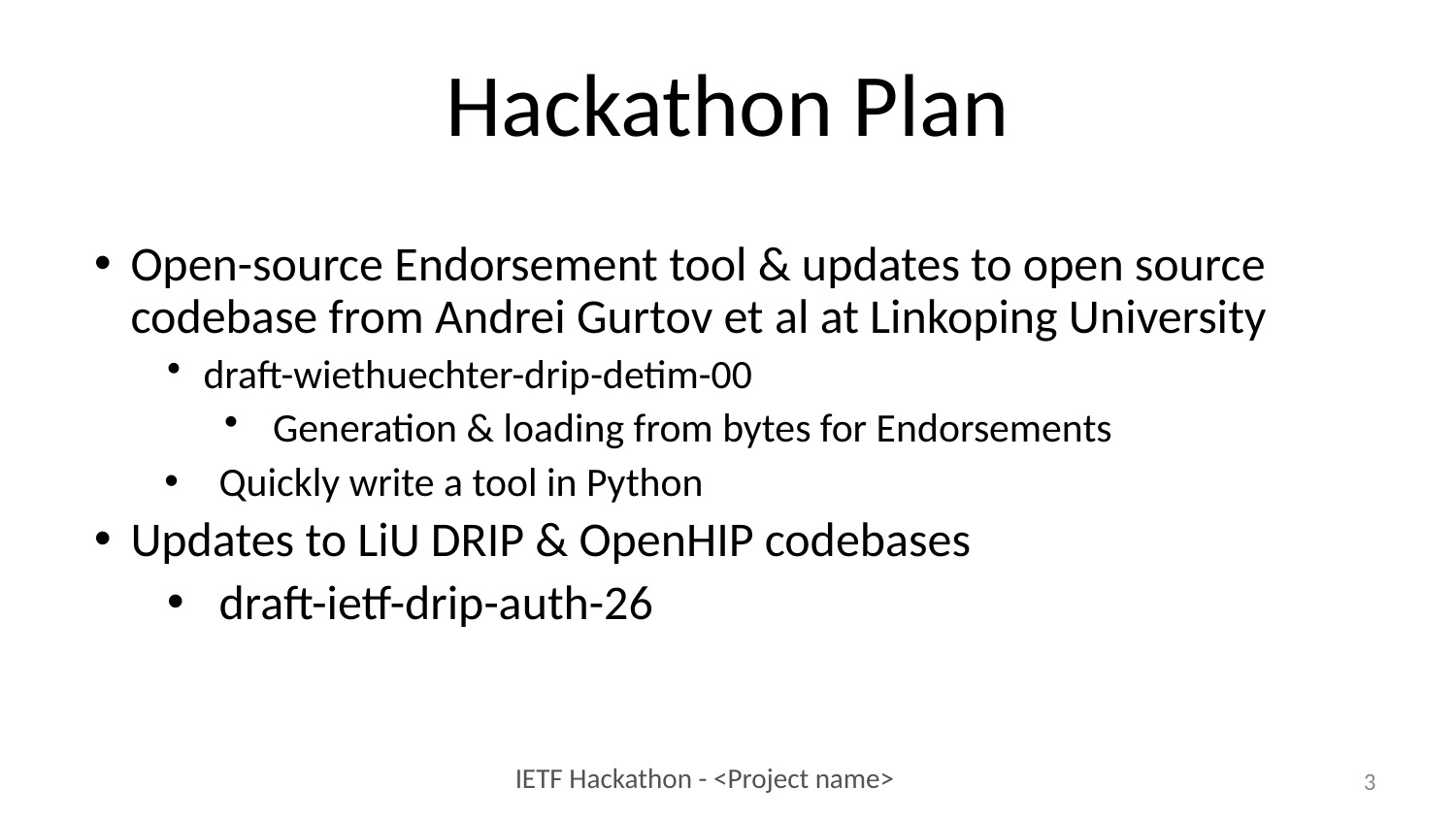

# Hackathon Plan
Open-source Endorsement tool & updates to open source codebase from Andrei Gurtov et al at Linkoping University
draft-wiethuechter-drip-detim-00
Generation & loading from bytes for Endorsements
Quickly write a tool in Python
Updates to LiU DRIP & OpenHIP codebases
draft-ietf-drip-auth-26
3